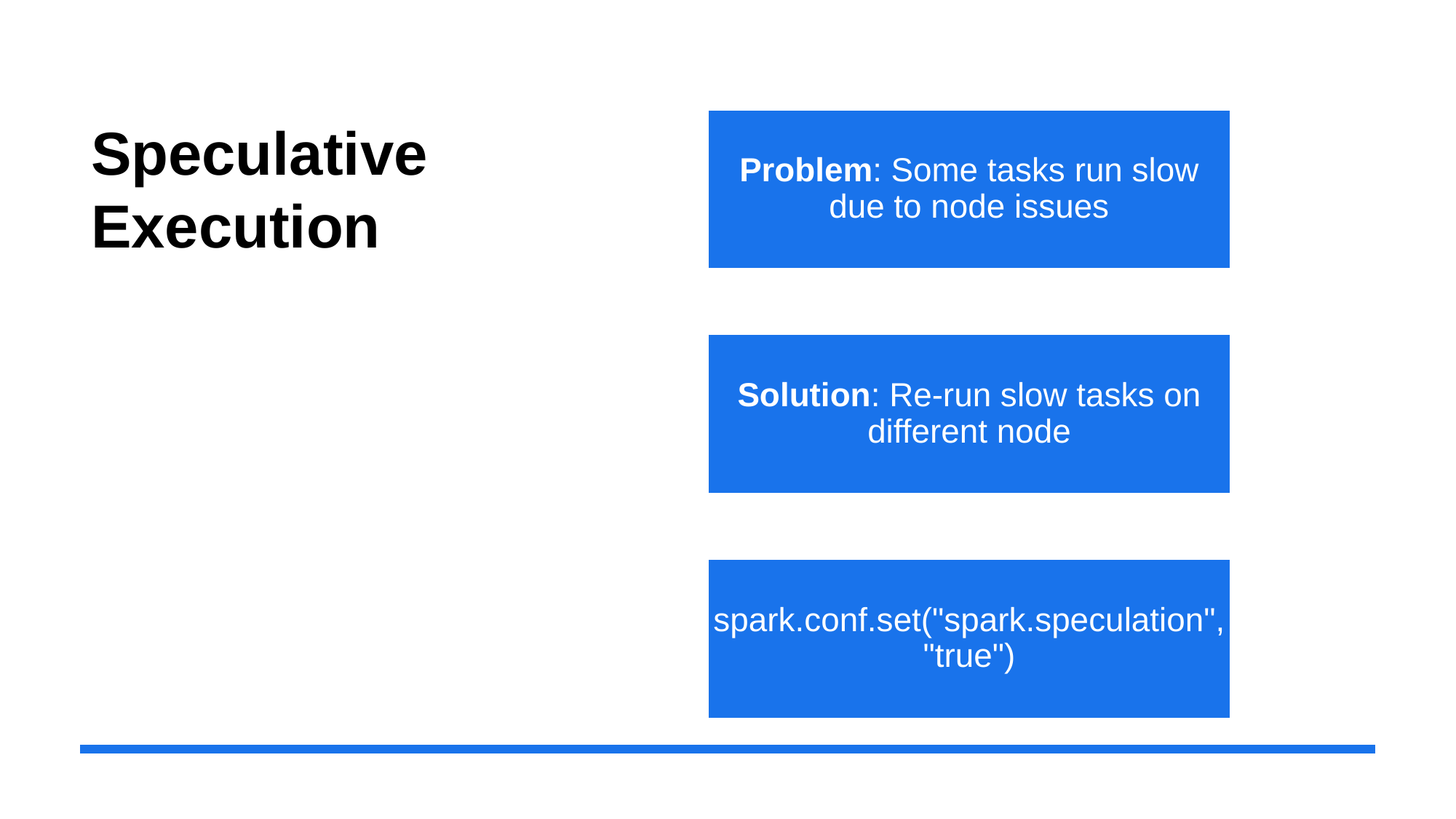

# Speculative Execution
Problem: Some tasks run slow due to node issues
Solution: Re-run slow tasks on different node
spark.conf.set("spark.speculation", "true")